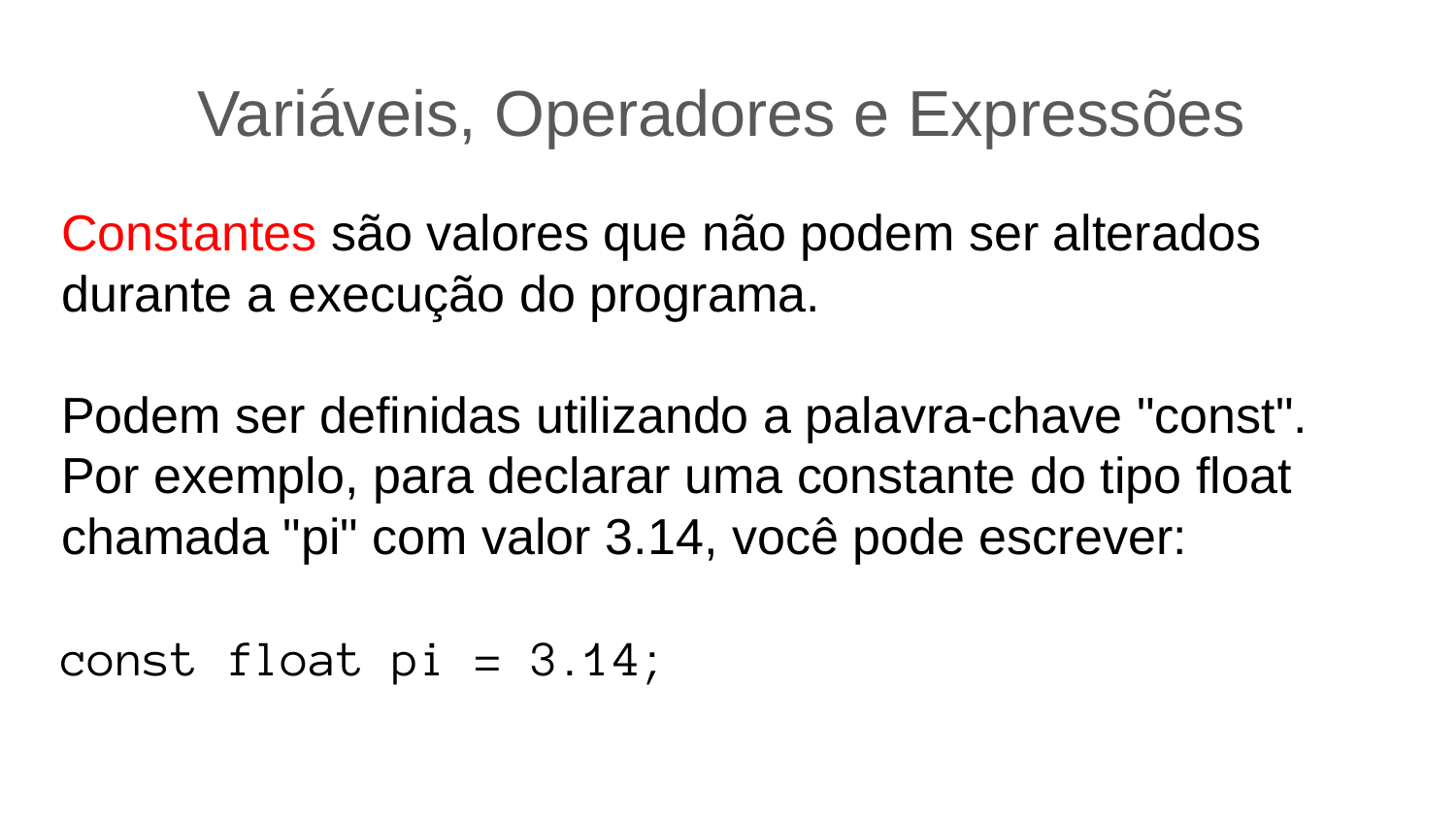

Variáveis, Operadores e Expressões
Constantes são valores que não podem ser alterados durante a execução do programa.

Podem ser definidas utilizando a palavra-chave "const".
Por exemplo, para declarar uma constante do tipo float  chamada "pi" com valor 3.14, você pode escrever:

const float pi = 3.14;